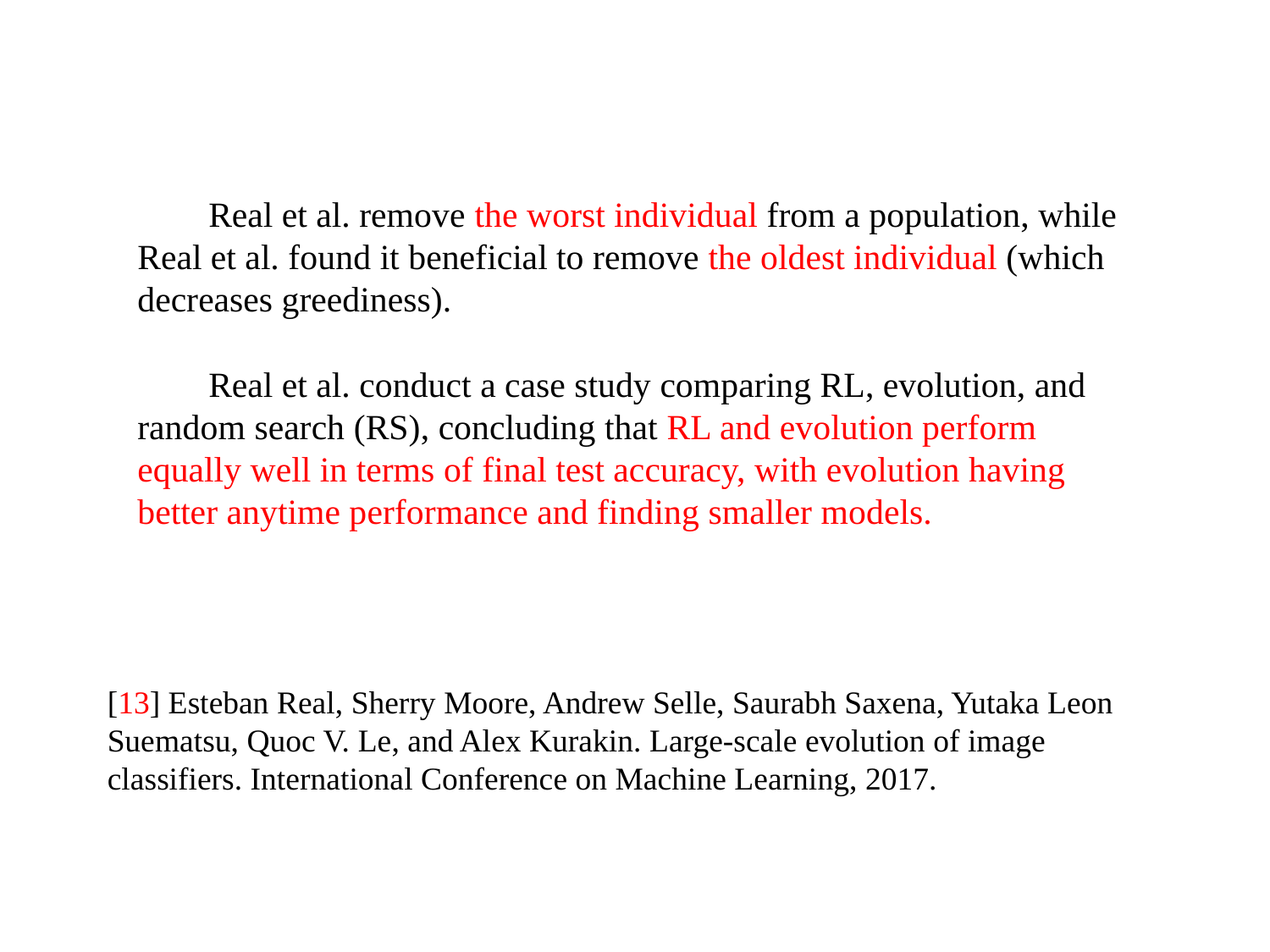

Real et al. remove the worst individual from a population, while Real et al. found it beneficial to remove the oldest individual (which decreases greediness).

        Real et al. conduct a case study comparing RL, evolution, and random search (RS), concluding that RL and evolution perform equally well in terms of final test accuracy, with evolution having better anytime performance and finding smaller models.
[13] Esteban Real, Sherry Moore, Andrew Selle, Saurabh Saxena, Yutaka Leon Suematsu, Quoc V. Le, and Alex Kurakin. Large-scale evolution of image classifiers. International Conference on Machine Learning, 2017.